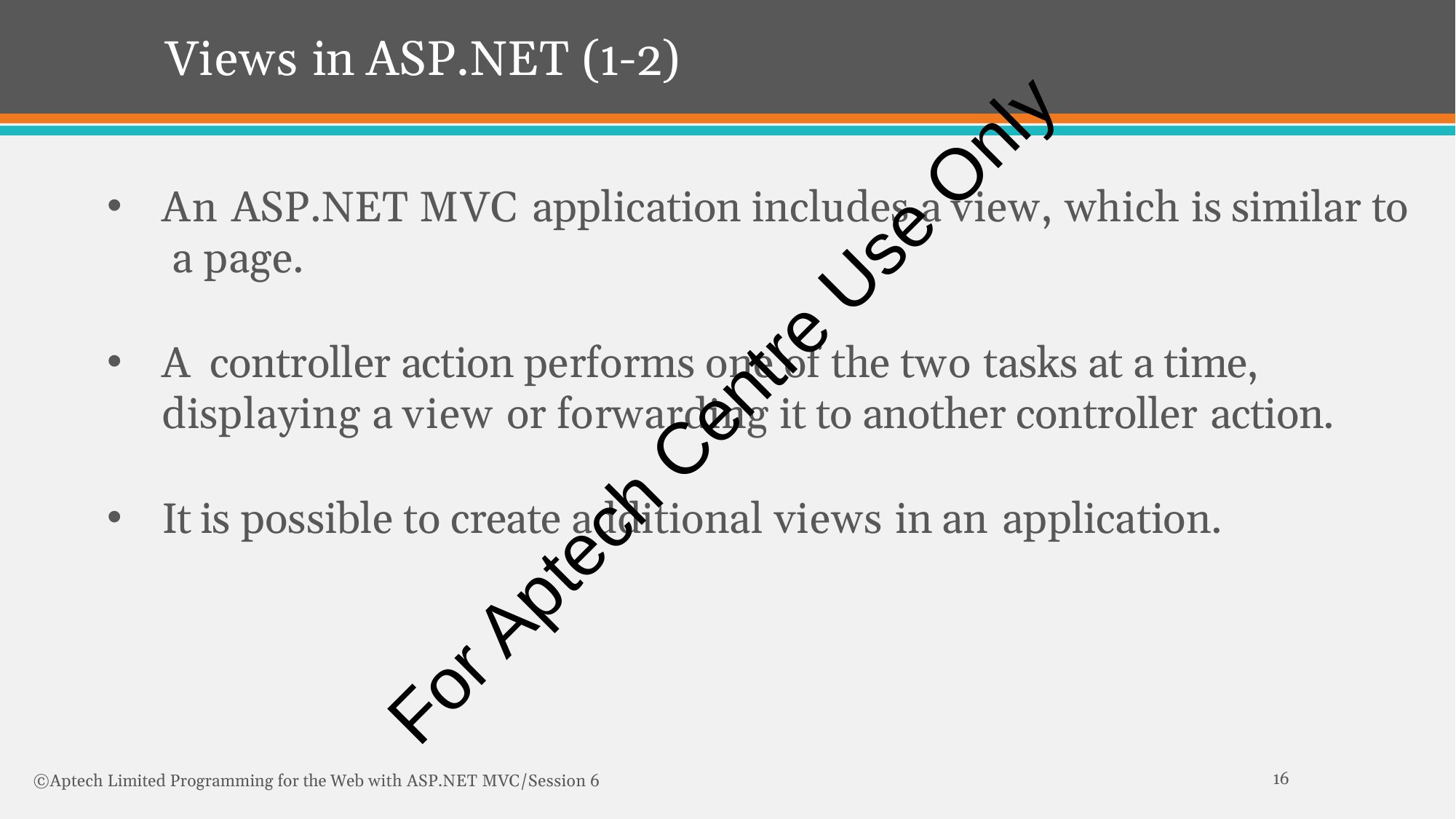

# Views in ASP.NET (1-2)
An ASP.NET MVC application includes a view, which is similar to  a page.

A controller action performs one of the two tasks at a time,  displaying a view or forwarding it to another controller action.

It is possible to create additional views in an application.
For Aptech Centre Use Only
16
© Aptech Limited Programming for the Web with ASP.NET MVC/Session 6